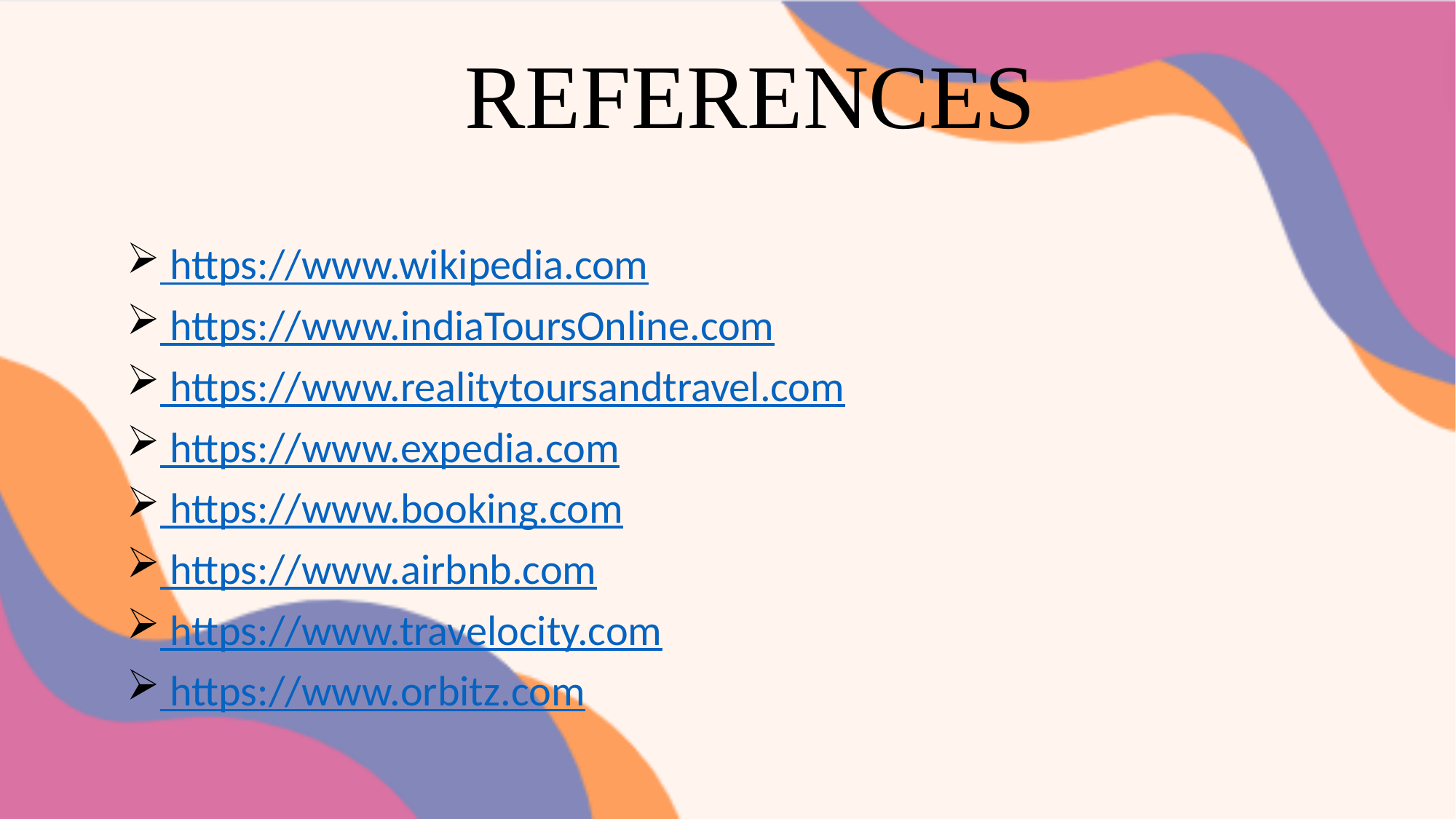

# REFERENCES
 https://www.wikipedia.com
 https://www.indiaToursOnline.com
 https://www.realitytoursandtravel.com
 https://www.expedia.com
 https://www.booking.com
 https://www.airbnb.com
 https://www.travelocity.com
 https://www.orbitz.com